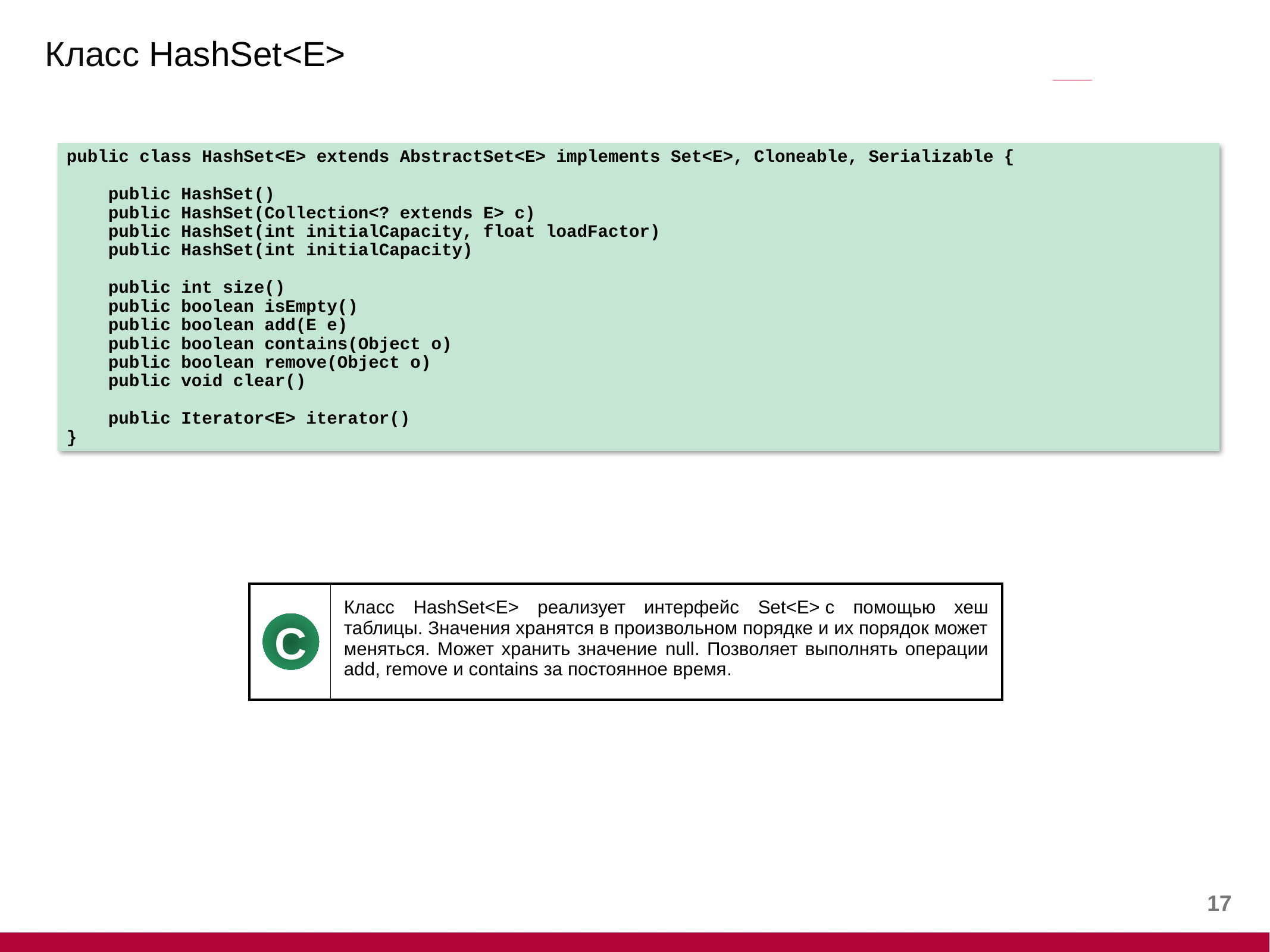

# Класс HashSet<E>
public class HashSet<E> extends AbstractSet<E> implements Set<E>, Cloneable, Serializable {

    public HashSet()
    public HashSet(Collection<? extends E> c)
    public HashSet(int initialCapacity, float loadFactor)
    public HashSet(int initialCapacity)

    public int size()
    public boolean isEmpty()
    public boolean add(E e)
    public boolean contains(Object o)
    public boolean remove(Object o)
    public void clear()

    public Iterator<E> iterator()
}
|  | Класс HashSet<E> реализует интерфейс Set<E> с помощью хеш таблицы. Значения хранятся в произвольном порядке и их порядок может меняться. Может хранить значение null. Позволяет выполнять операции add, remove и contains за постоянное время. |
| --- | --- |
C
17